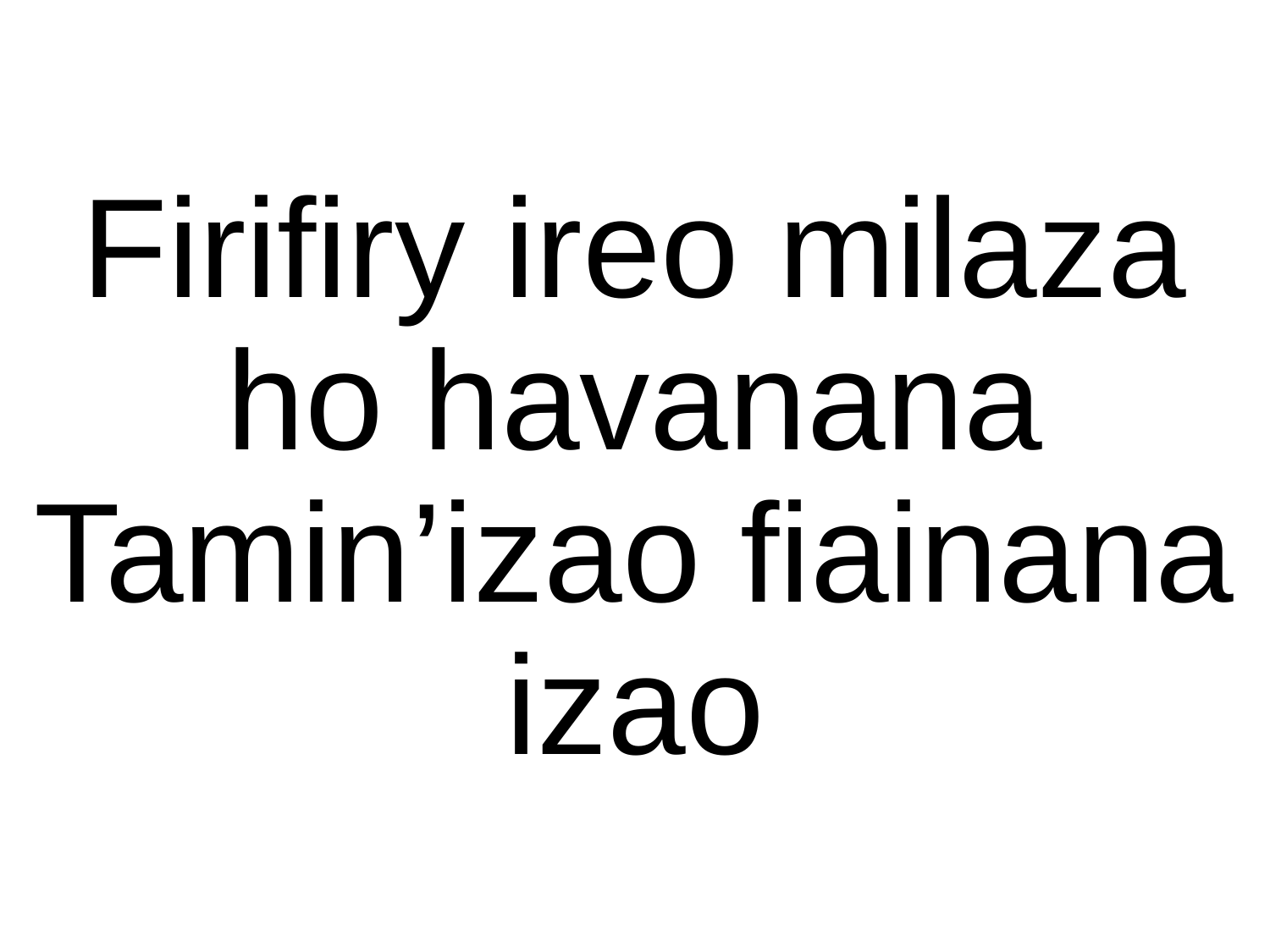

# Firifiry ireo milaza ho havanana Tamin’izao fiainana izao